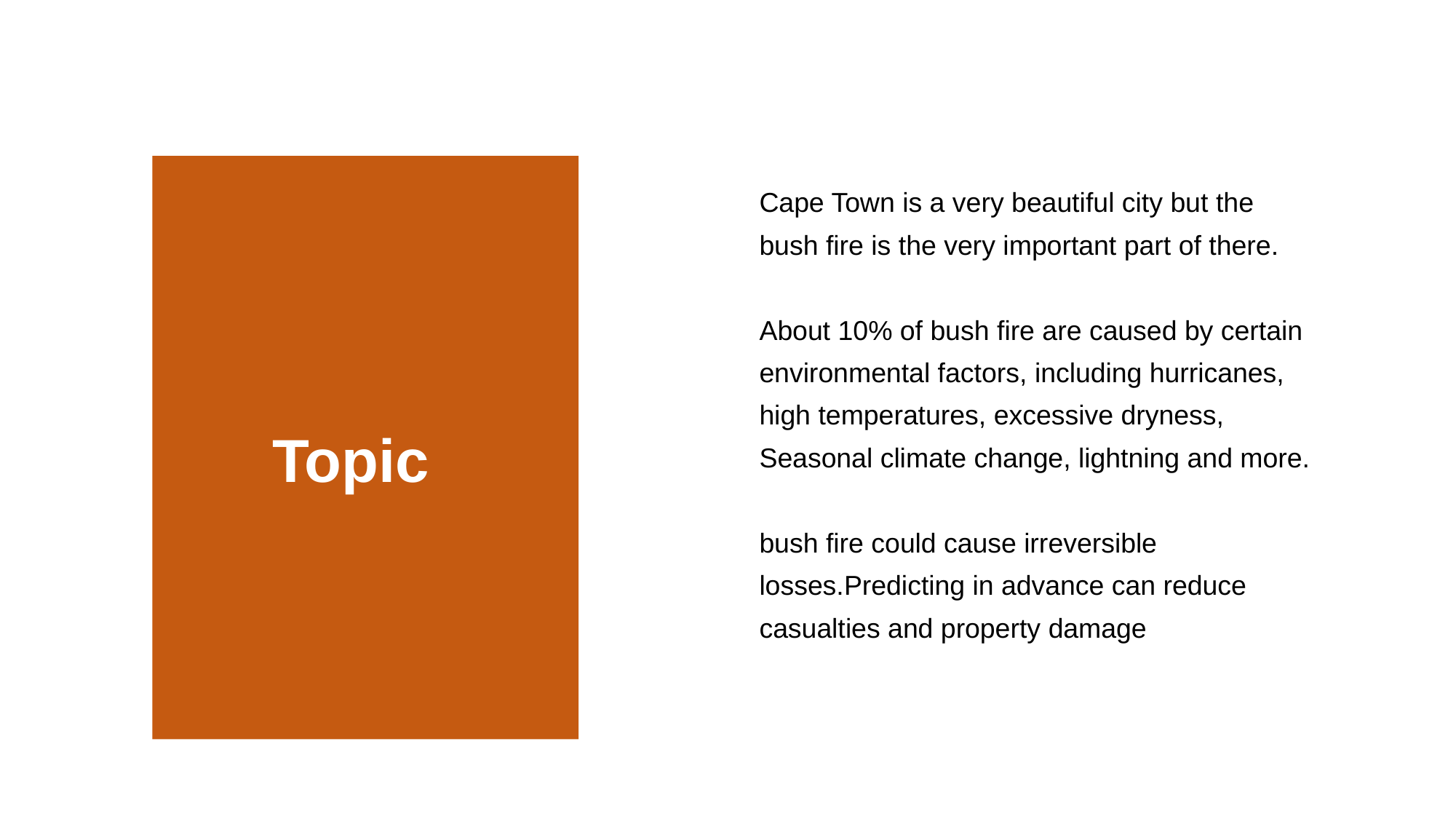

Cape Town is a very beautiful city but the bush fire is the very important part of there.

About 10% of bush fire are caused by certain environmental factors, including hurricanes, high temperatures, excessive dryness, Seasonal climate change, lightning and more.

bush fire could cause irreversible losses.Predicting in advance can reduce casualties and property damage
Topic